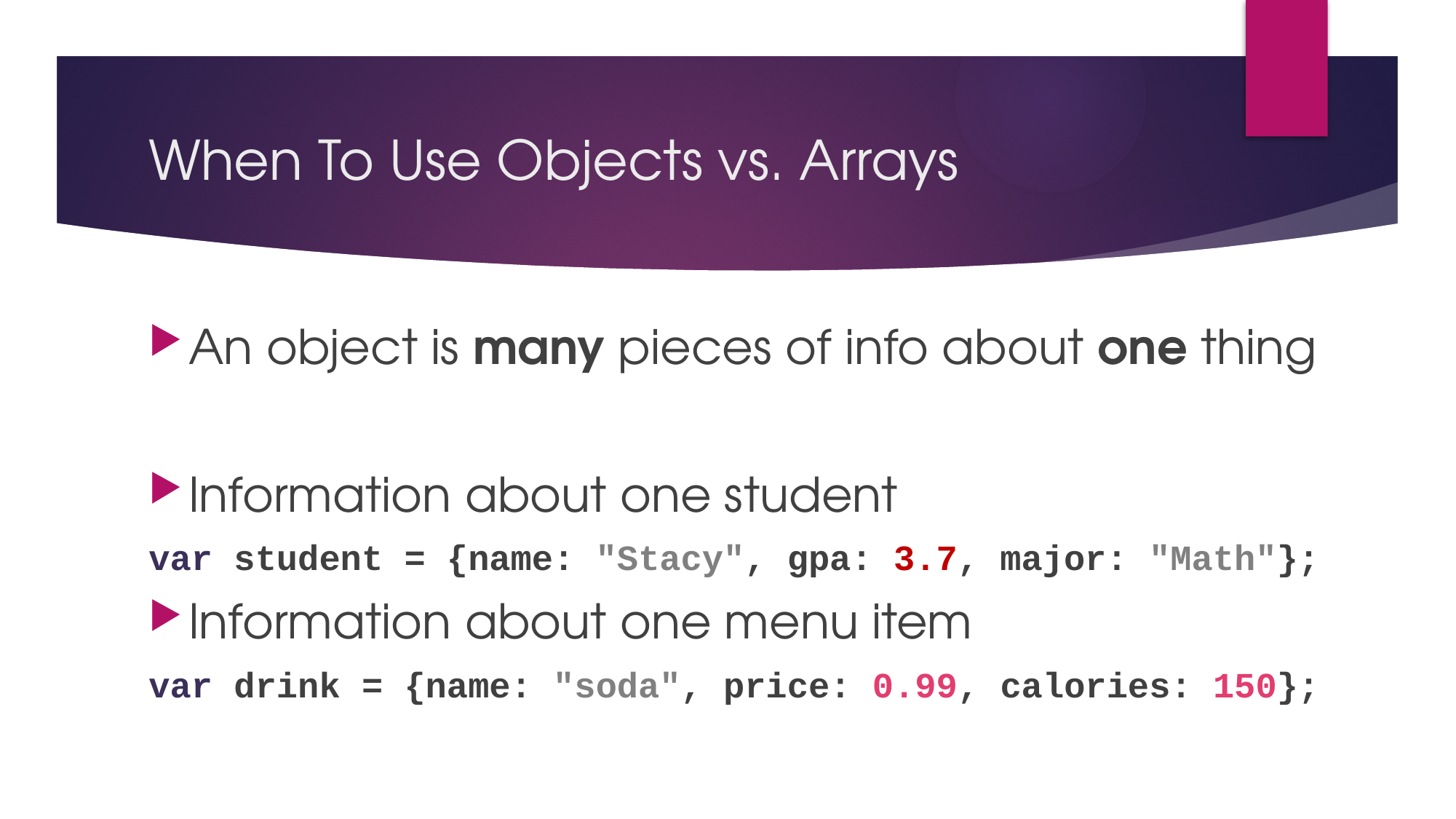

# When To Use Objects vs. Arrays
An object is many pieces of info about one thing

Information about one student
var student = {name: "Stacy", gpa: 3.7, major: "Math"};
Information about one menu item
var drink = {name: "soda", price: 0.99, calories: 150};